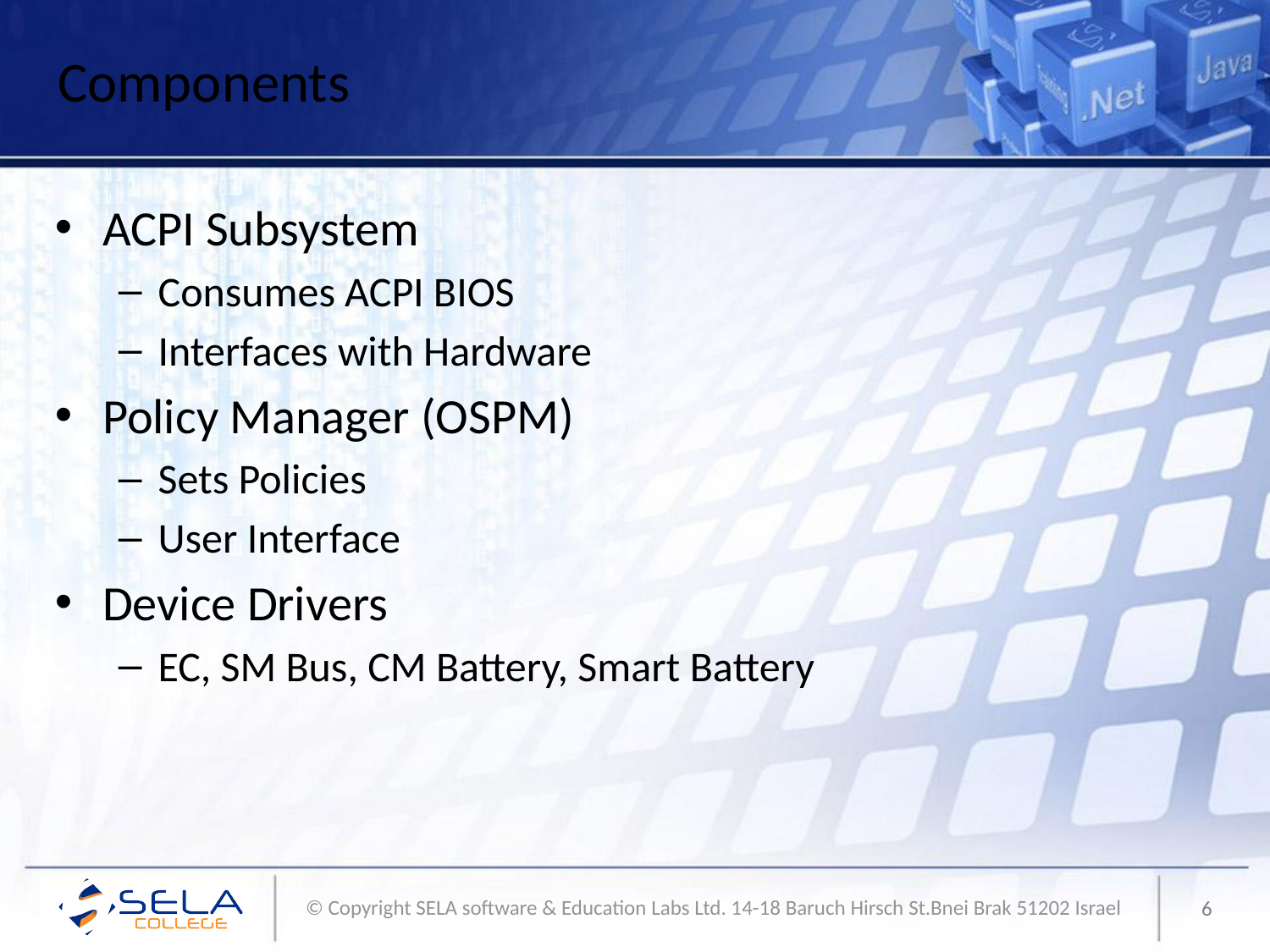

# Components
ACPI Subsystem
Consumes ACPI BIOS
Interfaces with Hardware
Policy Manager (OSPM)
Sets Policies
User Interface
Device Drivers
EC, SM Bus, CM Battery, Smart Battery

6
© Copyright SELA software & Education Labs Ltd. 14-18 Baruch Hirsch St.Bnei Brak 51202 Israel